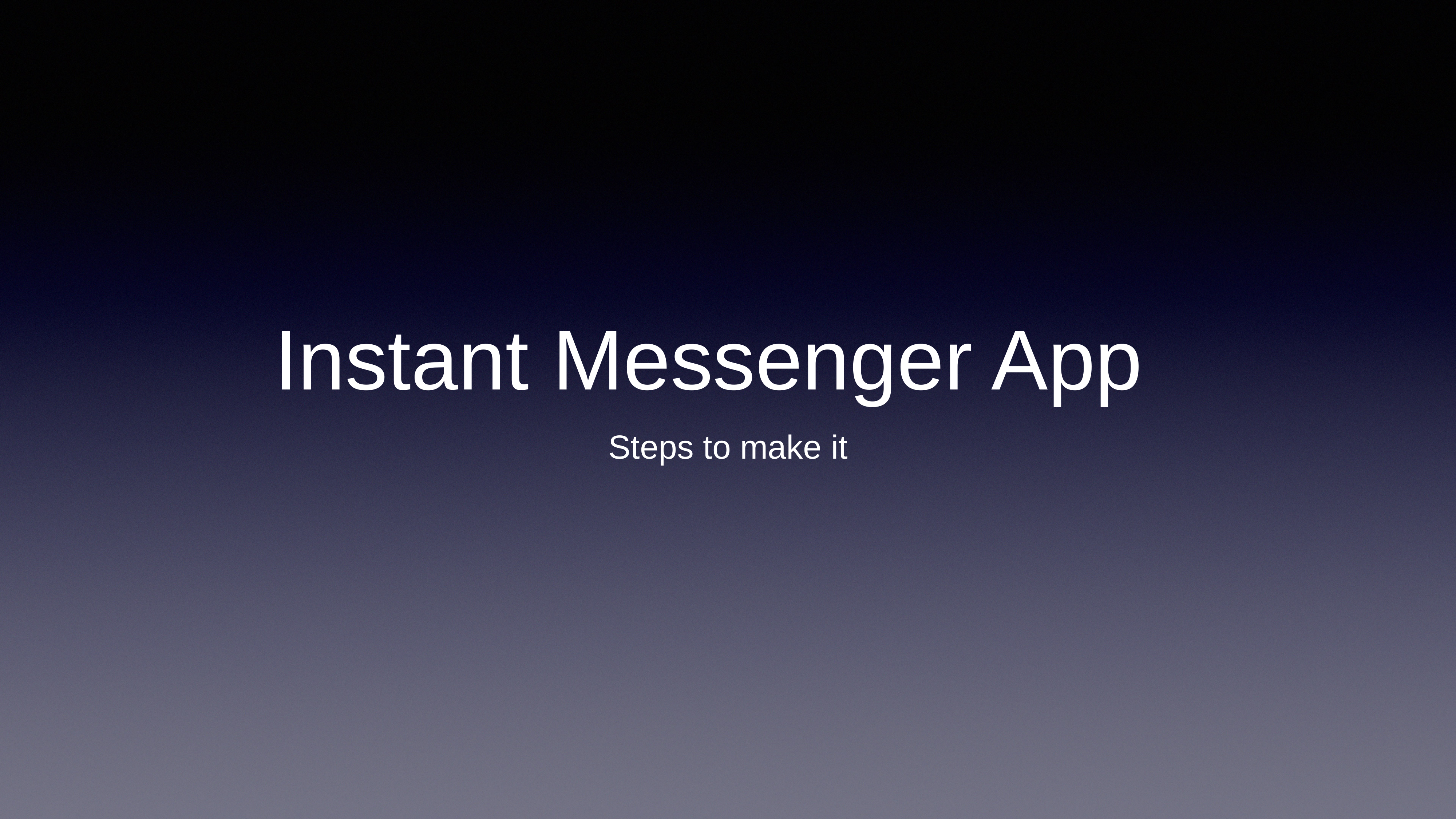

# Instant Messenger App
Steps to make it